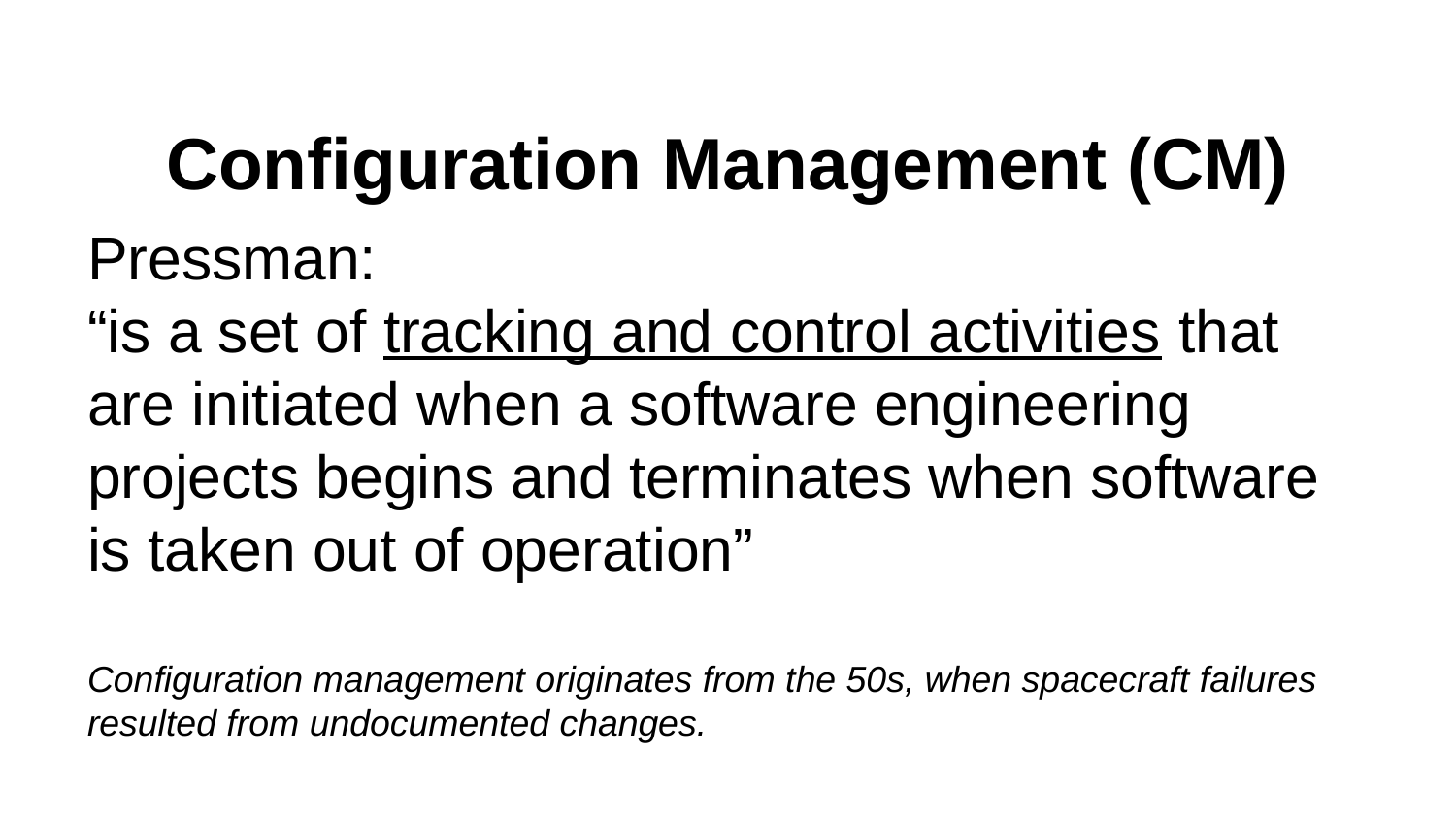

# Configuration Management (CM)
Pressman:
“is a set of tracking and control activities that are initiated when a software engineering projects begins and terminates when software is taken out of operation”

Configuration management originates from the 50s, when spacecraft failures resulted from undocumented changes.